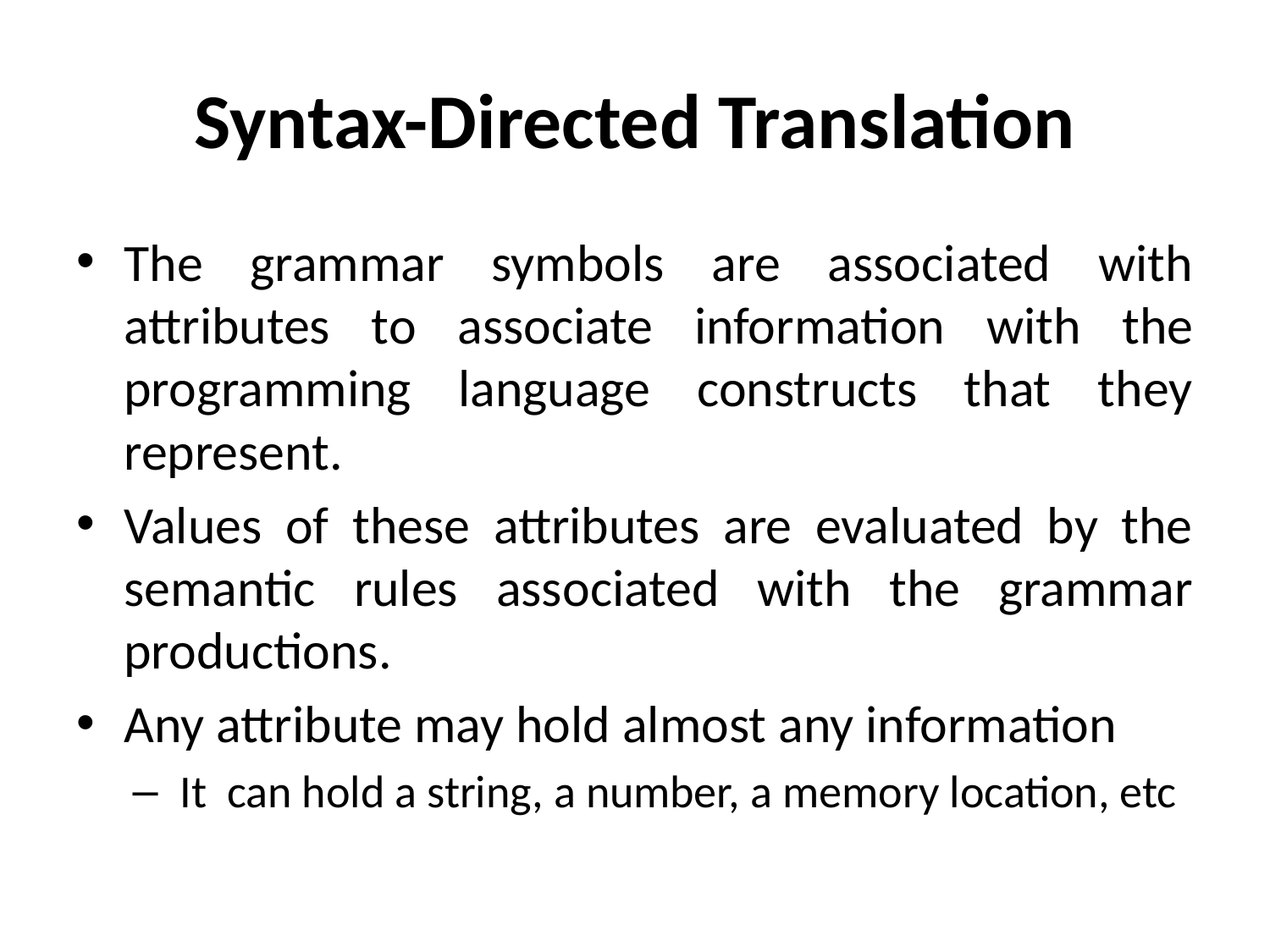

# Syntax-Directed Translation
The grammar symbols are associated with attributes to associate information with the programming language constructs that they represent.
Values of these attributes are evaluated by the semantic rules associated with the grammar productions.
Any attribute may hold almost any information
It  can hold a string, a number, a memory location, etc